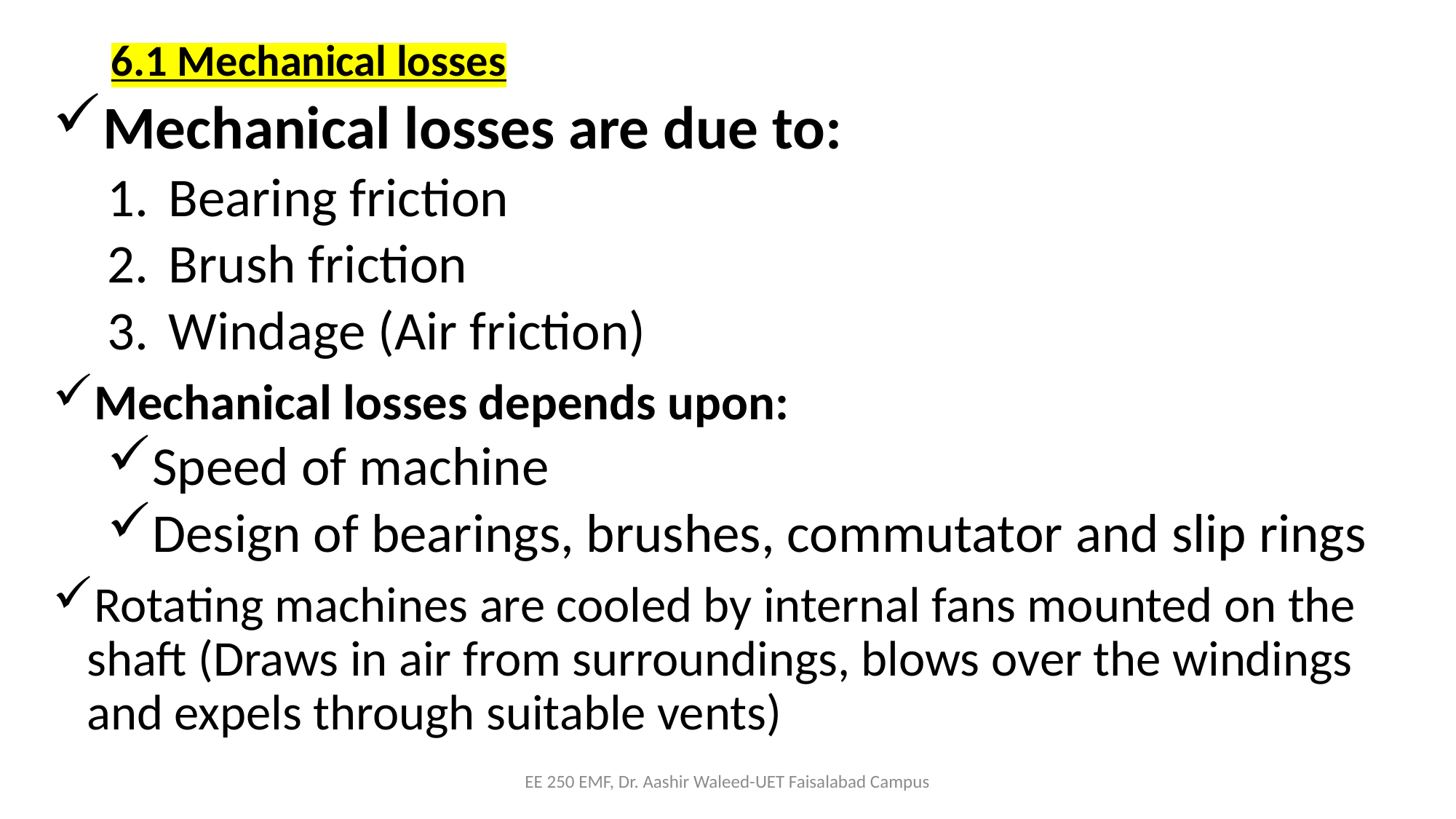

# 6.1 Mechanical losses
Mechanical losses are due to:
Bearing friction
Brush friction
Windage (Air friction)
Mechanical losses depends upon:
Speed of machine
Design of bearings, brushes, commutator and slip rings
Rotating machines are cooled by internal fans mounted on the shaft (Draws in air from surroundings, blows over the windings and expels through suitable vents)

EE 250 EMF, Dr. Aashir Waleed-UET Faisalabad Campus